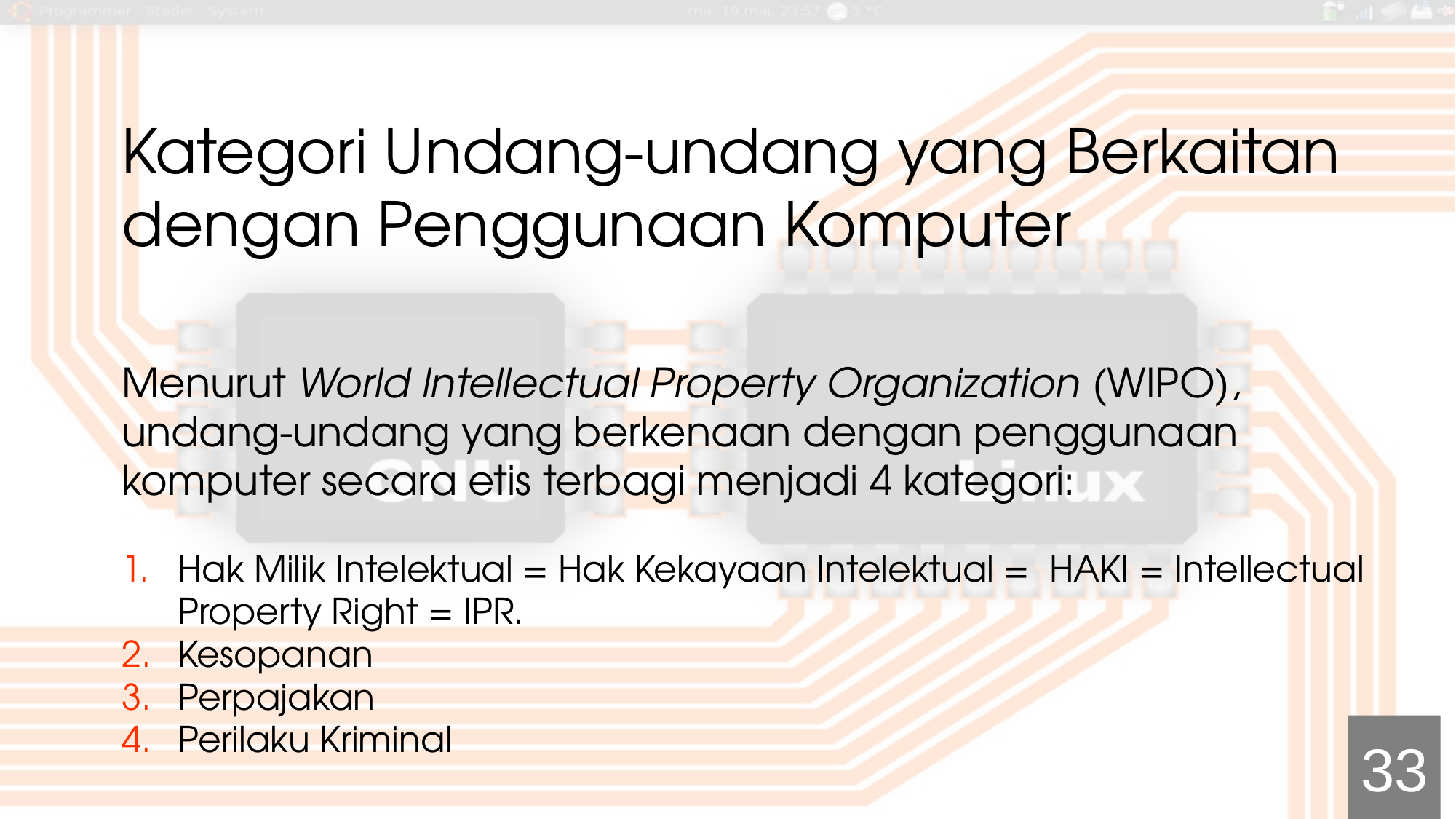

Kategori Undang-undang yang Berkaitan dengan Penggunaan Komputer

Menurut World Intellectual Property Organization (WIPO), undang-undang yang berkenaan dengan penggunaan komputer secara etis terbagi menjadi 4 kategori:

Hak Milik Intelektual = Hak Kekayaan Intelektual =  HAKI = Intellectual Property Right = IPR.
Kesopanan
Perpajakan
Perilaku Kriminal

33